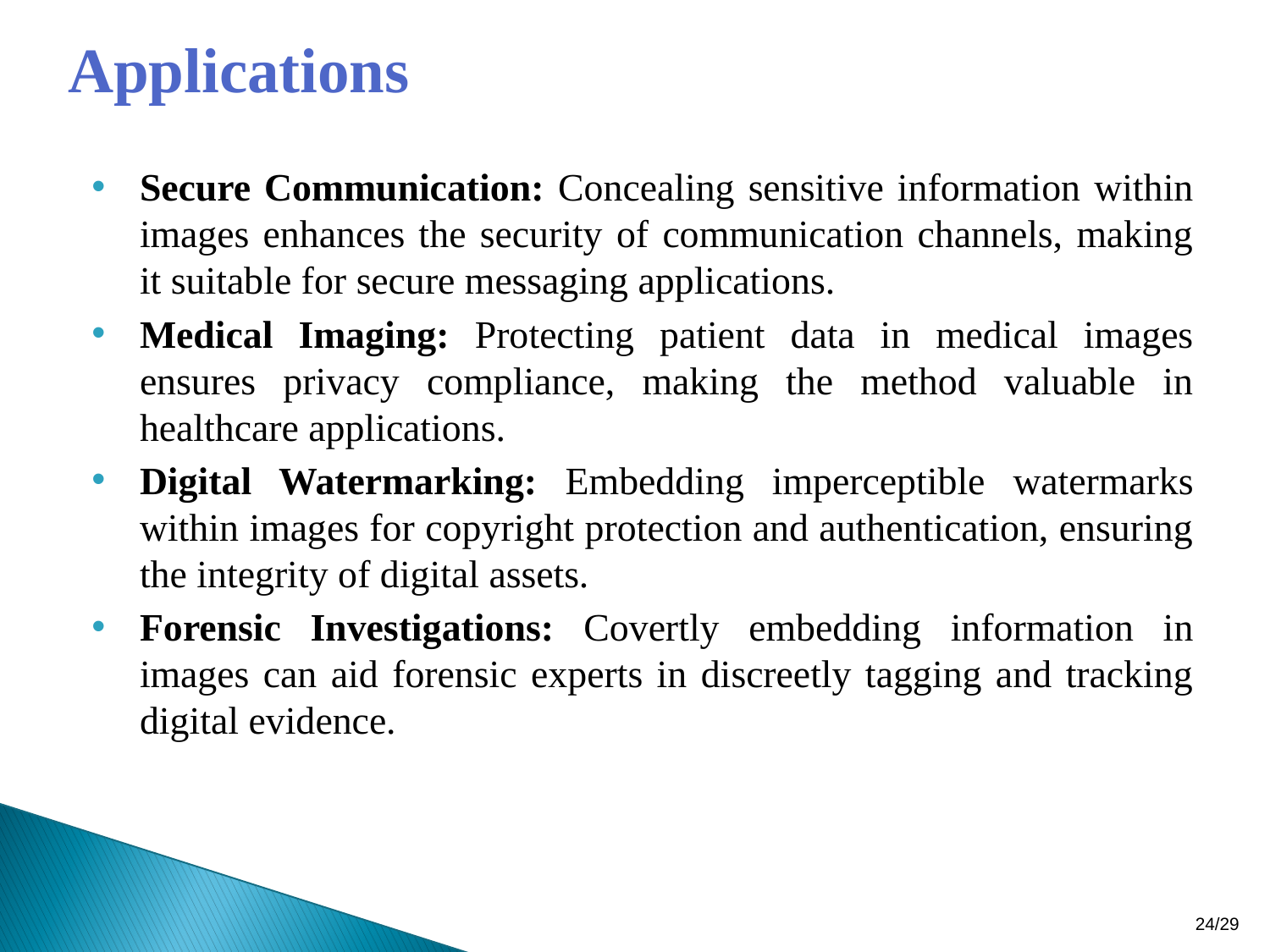

# Applications
Secure Communication: Concealing sensitive information within images enhances the security of communication channels, making it suitable for secure messaging applications.
Medical Imaging: Protecting patient data in medical images ensures privacy compliance, making the method valuable in healthcare applications.
Digital Watermarking: Embedding imperceptible watermarks within images for copyright protection and authentication, ensuring the integrity of digital assets.
Forensic Investigations: Covertly embedding information in images can aid forensic experts in discreetly tagging and tracking digital evidence.
24/29